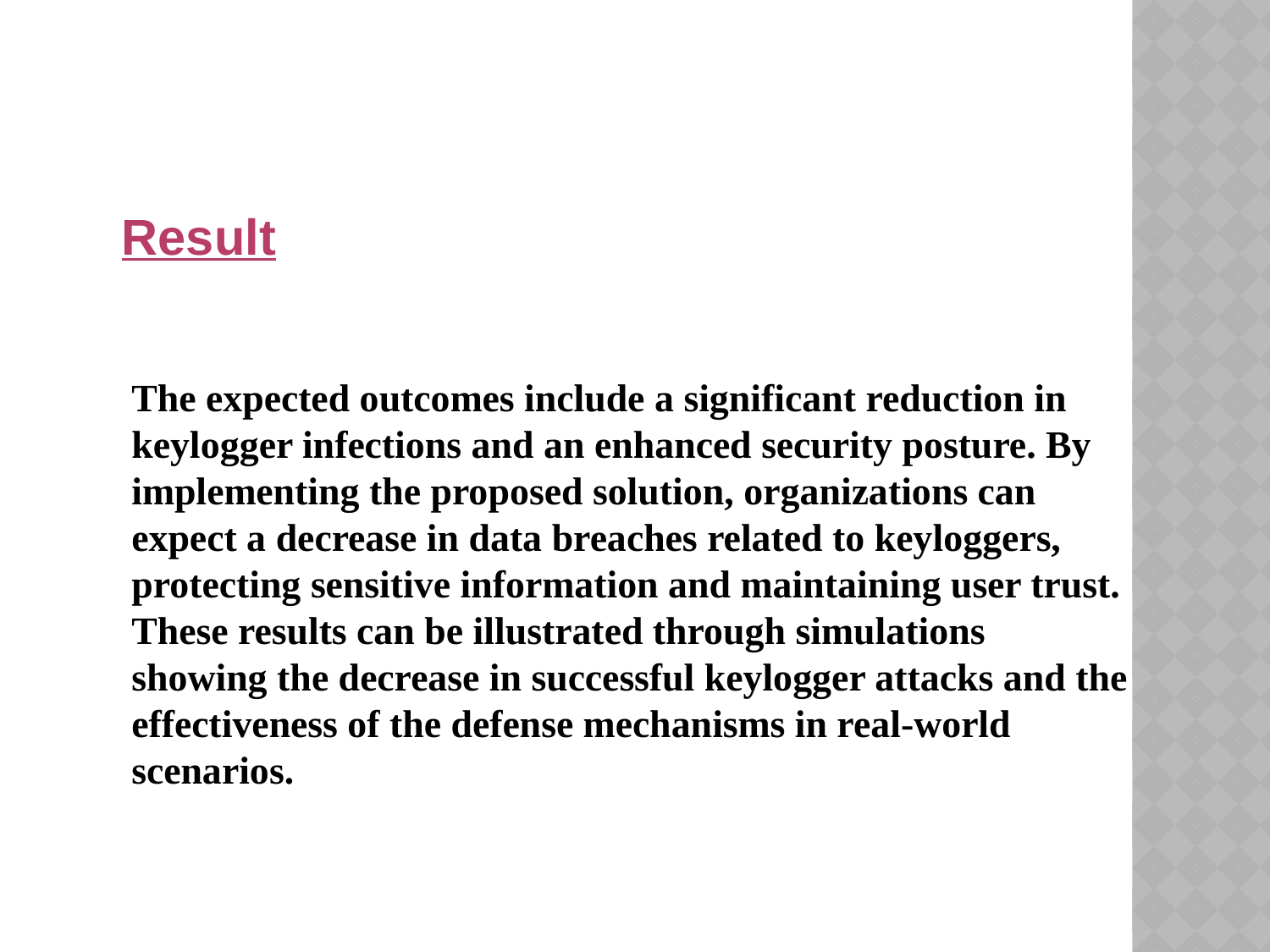

Result
The expected outcomes include a significant reduction in keylogger infections and an enhanced security posture. By implementing the proposed solution, organizations can expect a decrease in data breaches related to keyloggers, protecting sensitive information and maintaining user trust. These results can be illustrated through simulations showing the decrease in successful keylogger attacks and the effectiveness of the defense mechanisms in real-world scenarios.